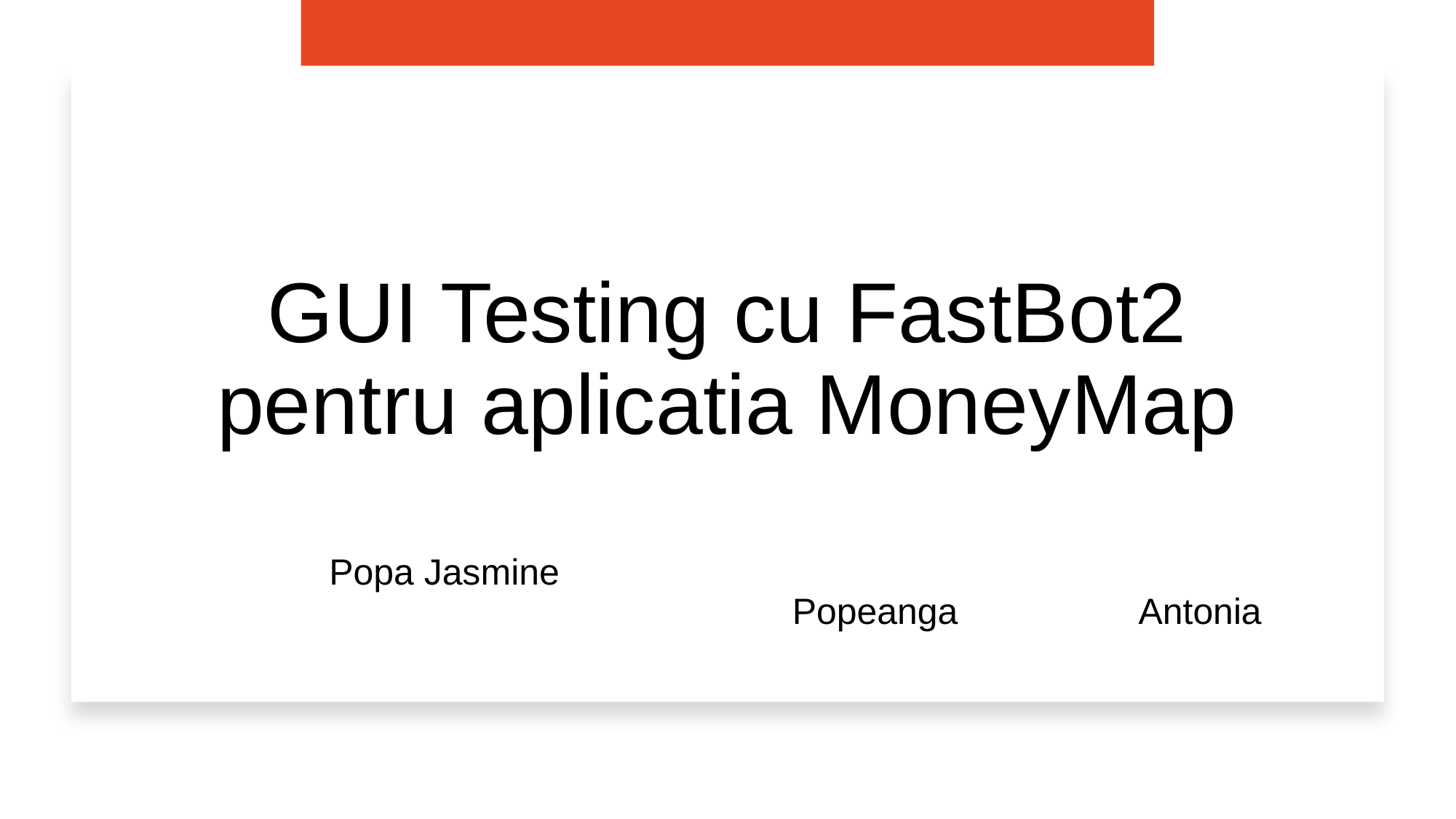

GUI Testing cu FastBot2 pentru aplicatia MoneyMap

Popa Jasmine                                                                      Popeanga                  Antonia